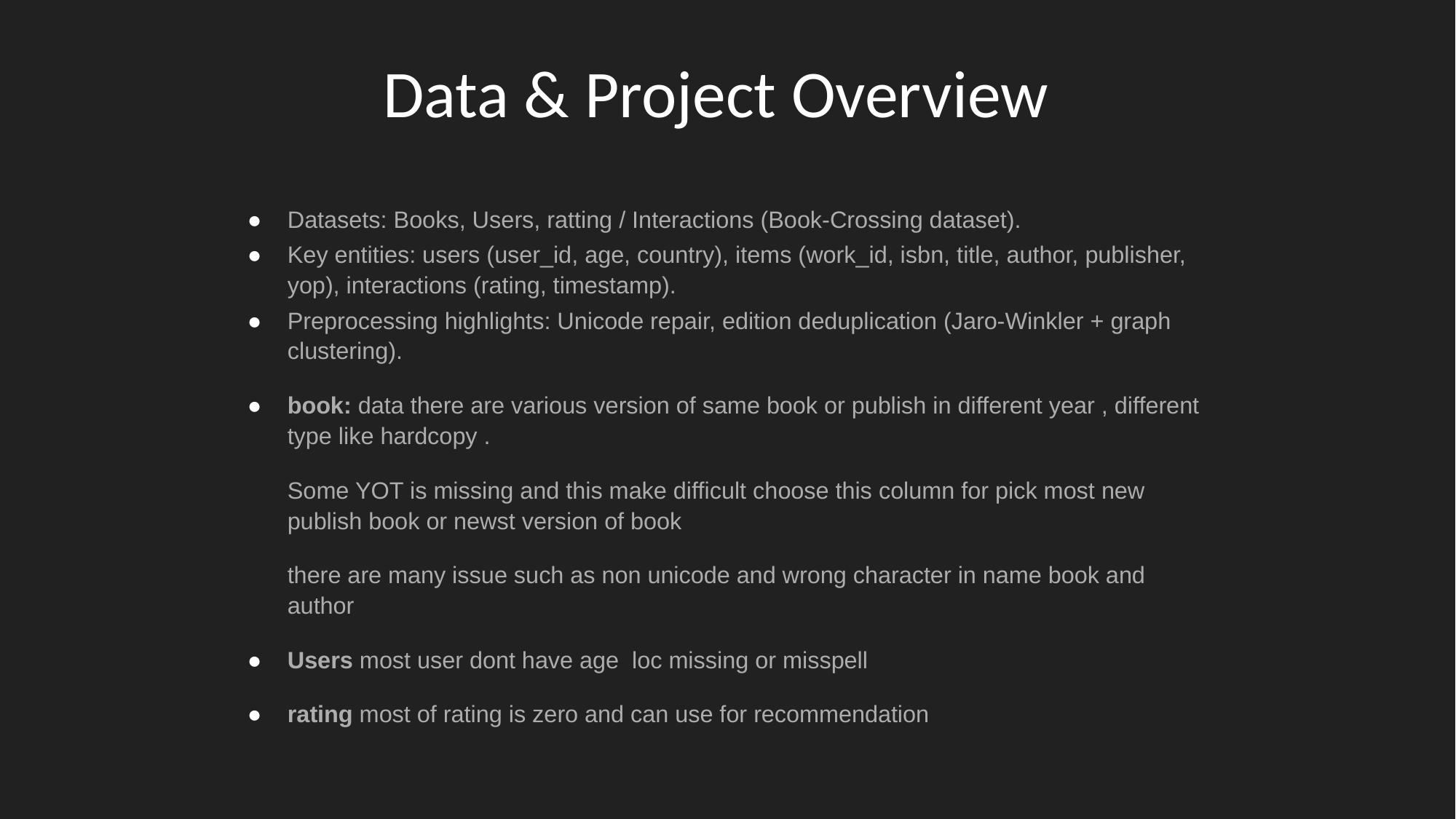

# Data & Project Overview
Datasets: Books, Users, ratting / Interactions (Book-Crossing dataset).
Key entities: users (user_id, age, country), items (work_id, isbn, title, author, publisher, yop), interactions (rating, timestamp).
Preprocessing highlights: Unicode repair, edition deduplication (Jaro-Winkler + graph clustering).
book: data there are various version of same book or publish in different year , different type like hardcopy .
Some YOT is missing and this make difficult choose this column for pick most new publish book or newst version of book
there are many issue such as non unicode and wrong character in name book and author
Users most user dont have age  loc missing or misspell
rating most of rating is zero and can use for recommendation